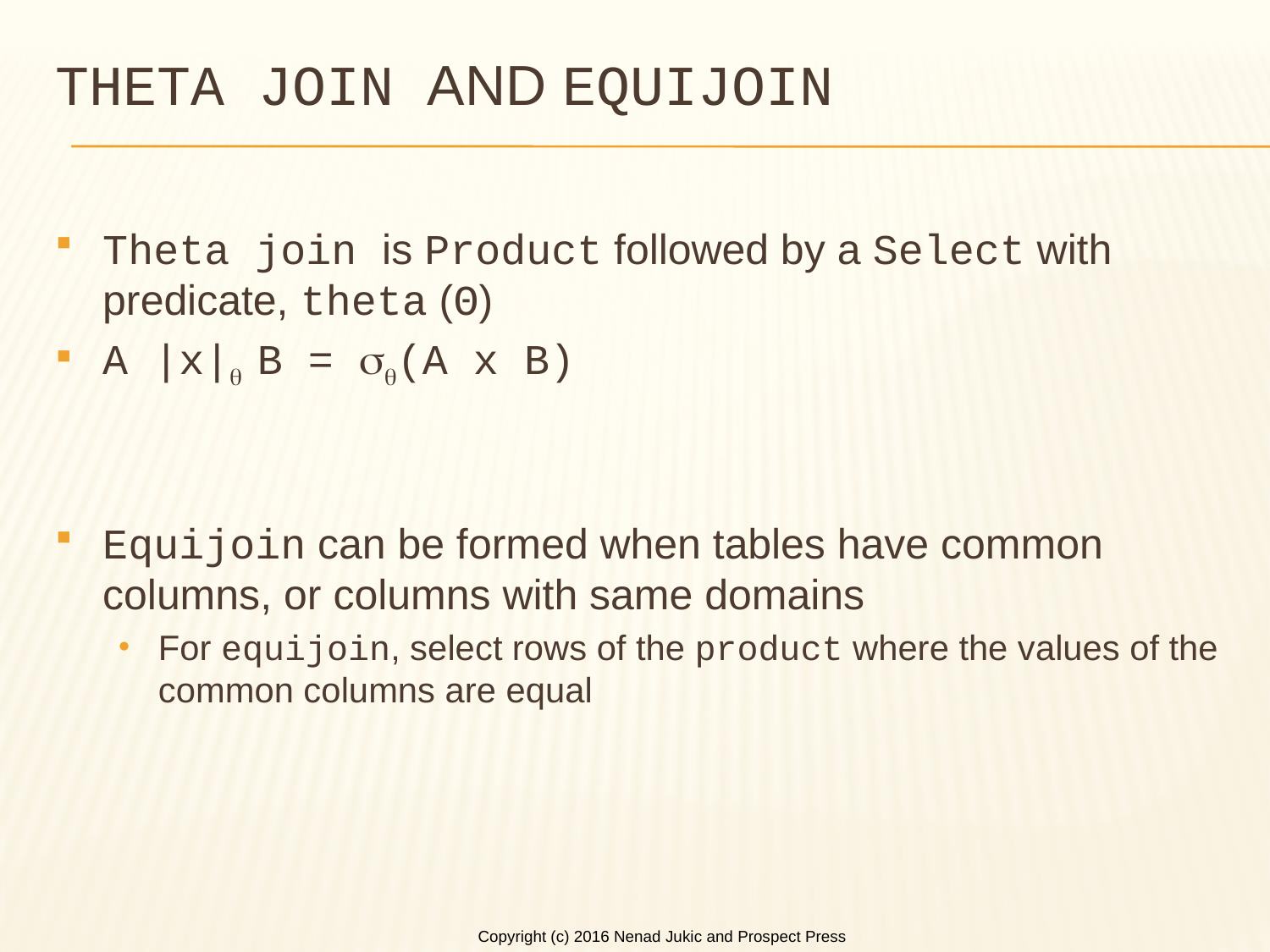

# Theta Join and Equijoin
Theta join is Product followed by a Select with predicate, theta (Θ)
A |x|θ B = σθ(A x B)

Equijoin can be formed when tables have common columns, or columns with same domains
For equijoin, select rows of the product where the values of the common columns are equal